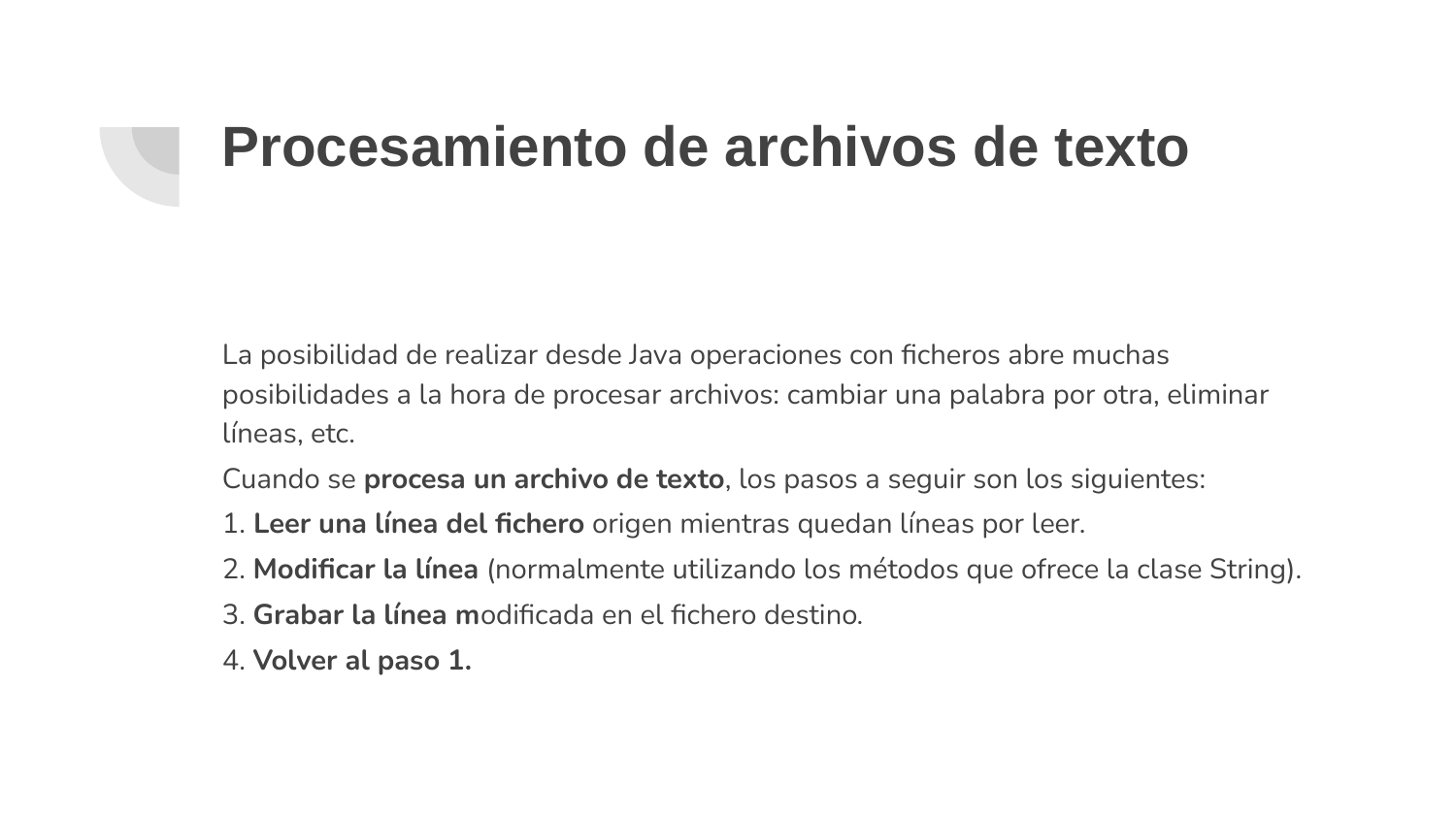

# Procesamiento de archivos de texto
La posibilidad de realizar desde Java operaciones con ficheros abre muchas posibilidades a la hora de procesar archivos: cambiar una palabra por otra, eliminar líneas, etc.
Cuando se procesa un archivo de texto, los pasos a seguir son los siguientes:
1. Leer una línea del fichero origen mientras quedan líneas por leer.
2. Modificar la línea (normalmente utilizando los métodos que ofrece la clase String).
3. Grabar la línea modificada en el fichero destino.
4. Volver al paso 1.